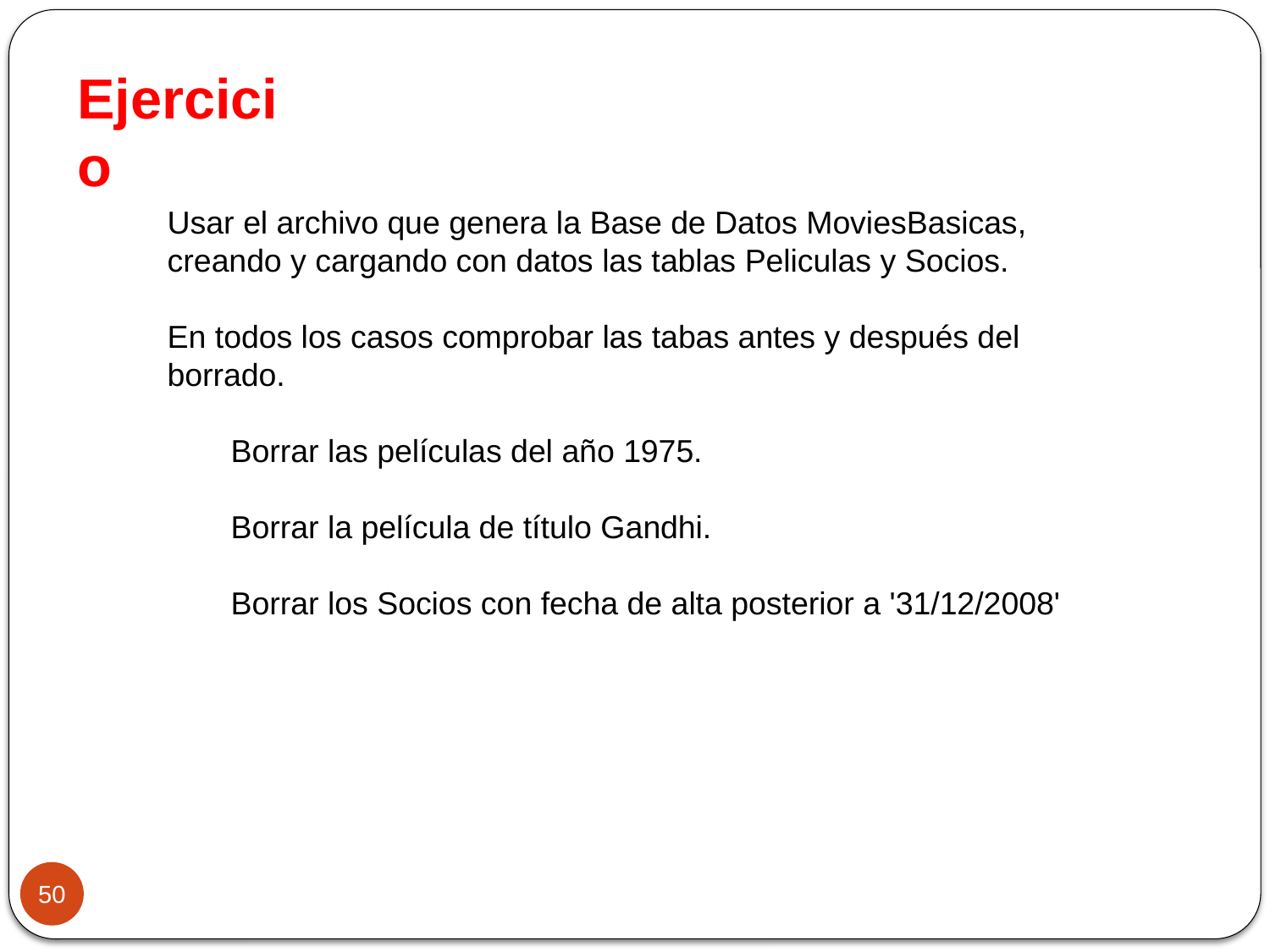

Ejercicio
Usar el archivo que genera la Base de Datos MoviesBasicas, creando y cargando con datos las tablas Peliculas y Socios.

En todos los casos comprobar las tabas antes y después del borrado.

Borrar las películas del año 1975.

Borrar la película de título Gandhi.

Borrar los Socios con fecha de alta posterior a '31/12/2008'

50